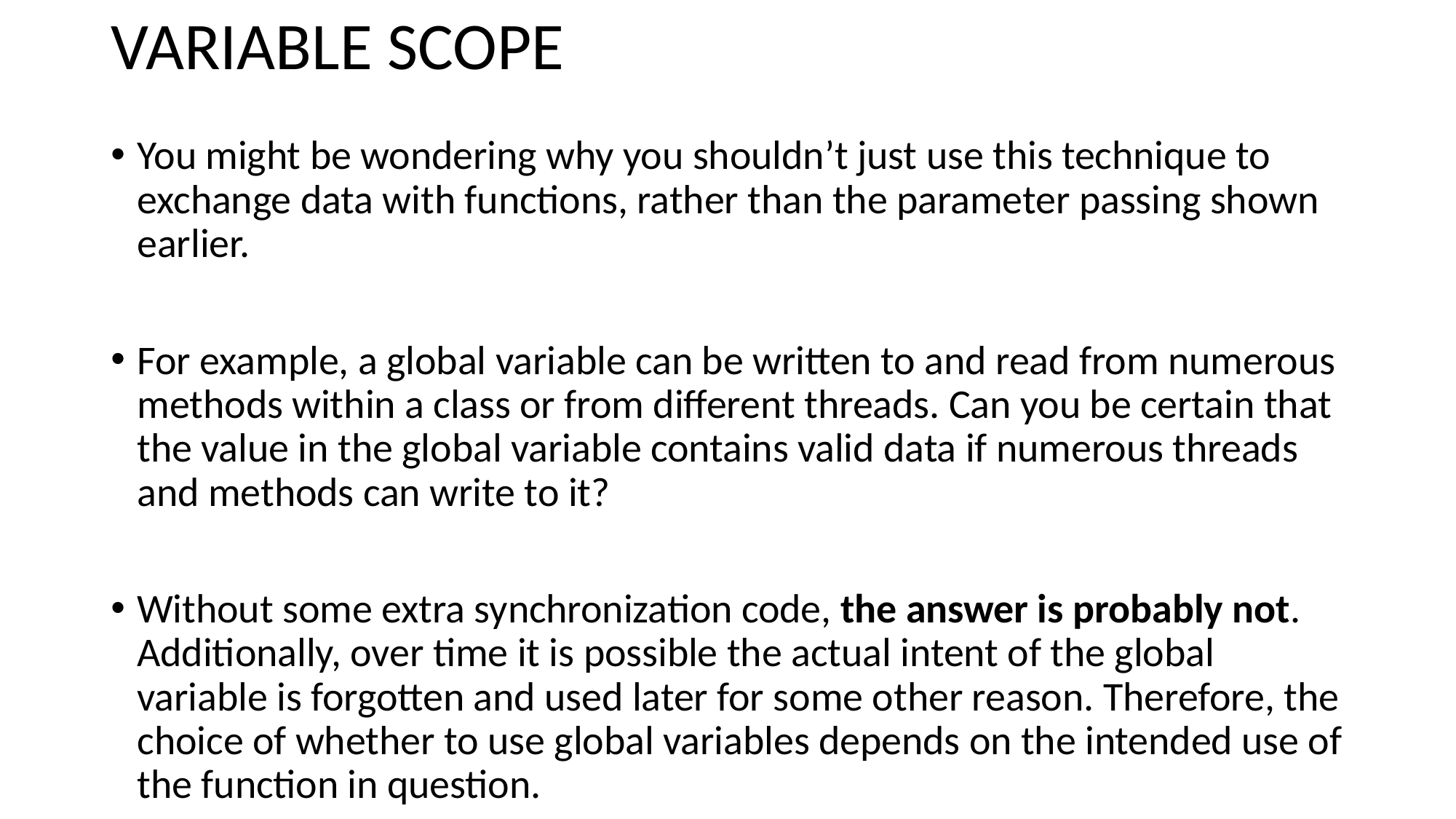

# VARIABLE SCOPE
You might be wondering why you shouldn’t just use this technique to exchange data with functions, rather than the parameter passing shown earlier.

For example, a global variable can be written to and read from numerous methods within a class or from different threads. Can you be certain that the value in the global variable contains valid data if numerous threads and methods can write to it?

Without some extra synchronization code, the answer is probably not. Additionally, over time it is possible the actual intent of the global variable is forgotten and used later for some other reason. Therefore, the choice of whether to use global variables depends on the intended use of the function in question.